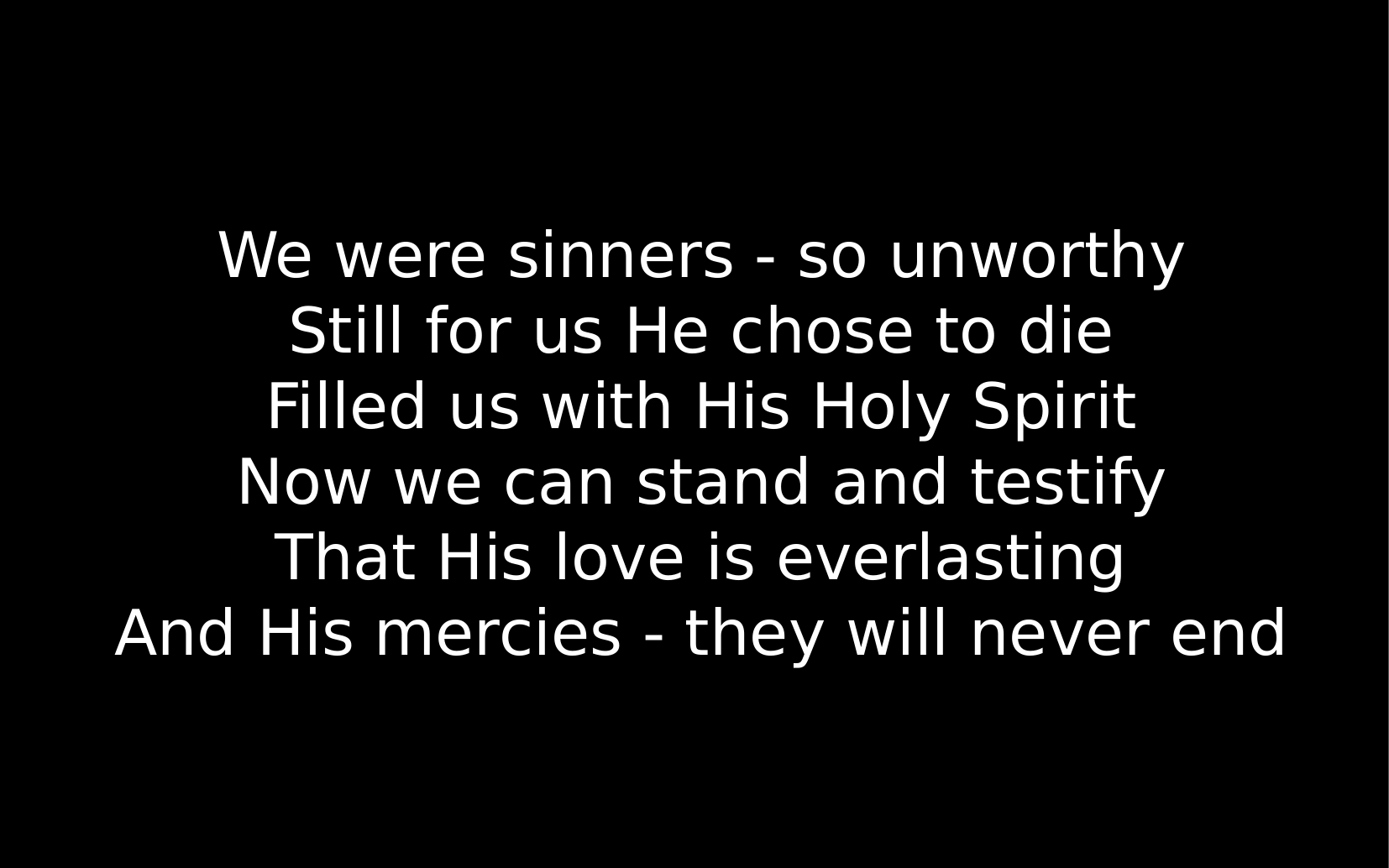

We were sinners - so unworthy
Still for us He chose to die
Filled us with His Holy Spirit
Now we can stand and testify
That His love is everlasting
And His mercies - they will never end